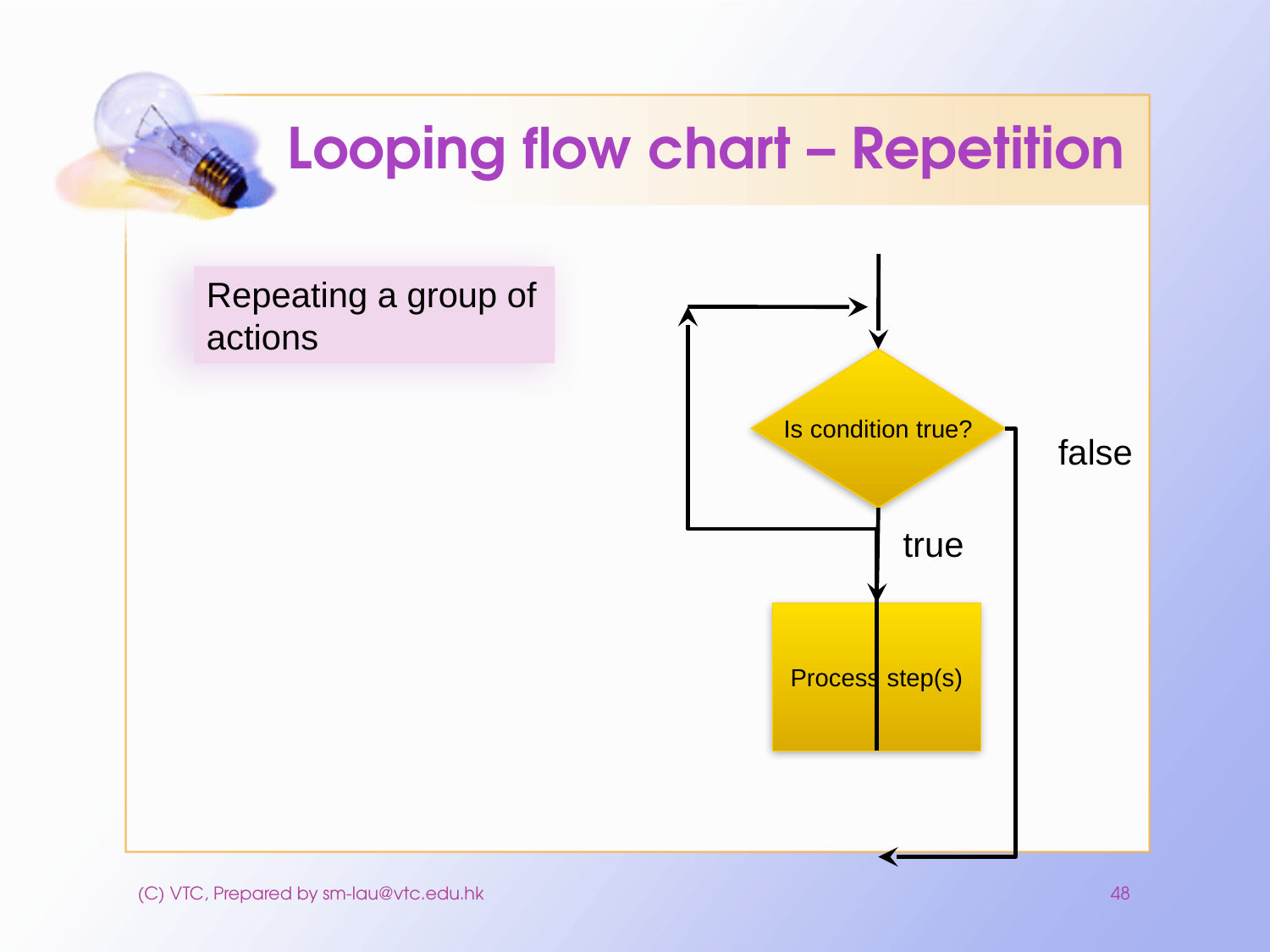

# Looping flow chart – Repetition
Repeating a group of actions
Is condition true?
false
true
Process step(s)
(C) VTC, Prepared by sm-lau@vtc.edu.hk
48